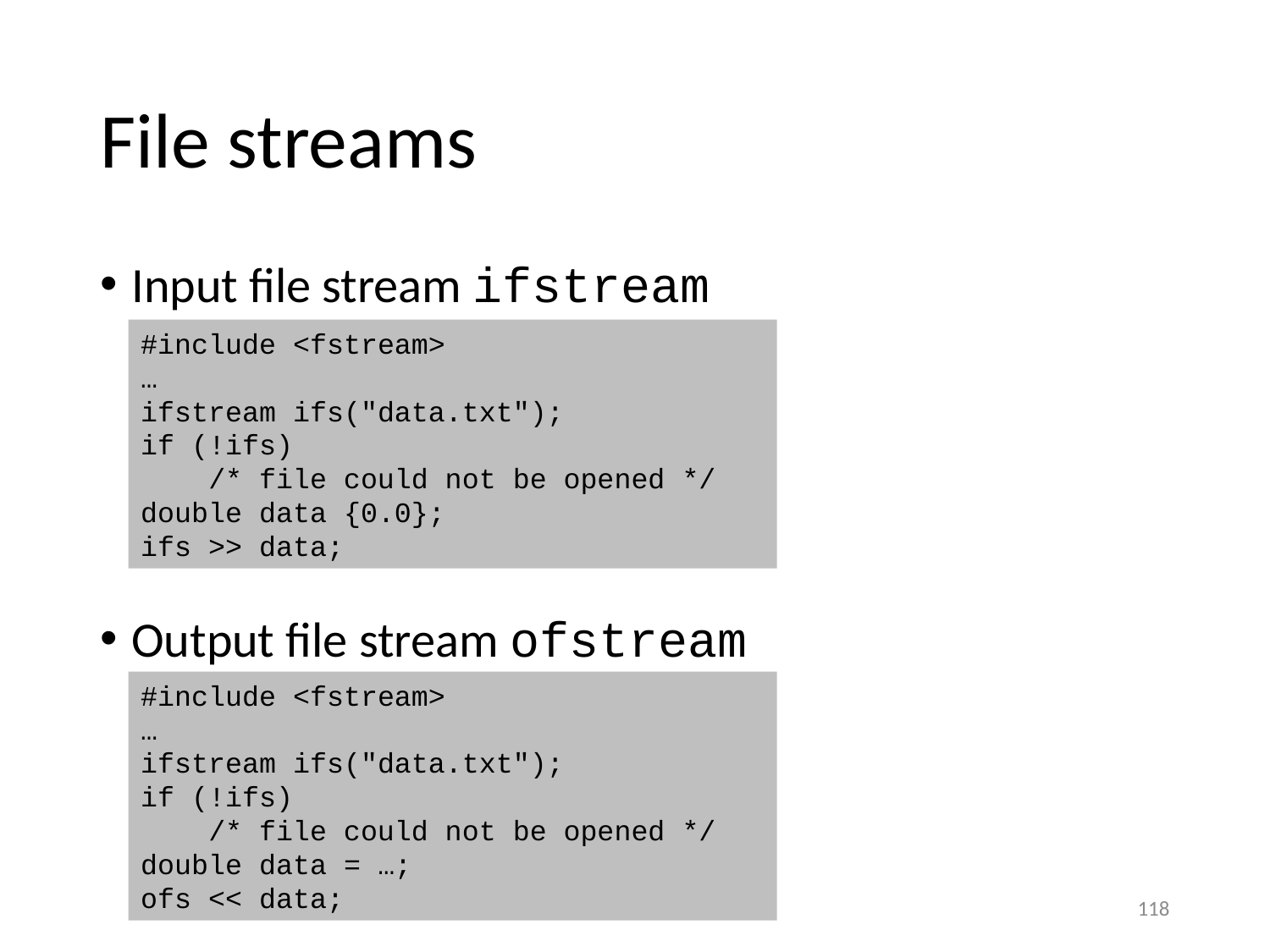

# File streams
Input file stream ifstream

Output file stream ofstream
#include <fstream>
…
ifstream ifs("data.txt");
if (!ifs)
    /* file could not be opened */
double data {0.0};
ifs >> data;
#include <fstream>
…
ifstream ifs("data.txt");
if (!ifs)
    /* file could not be opened */
double data = …;
ofs << data;
118